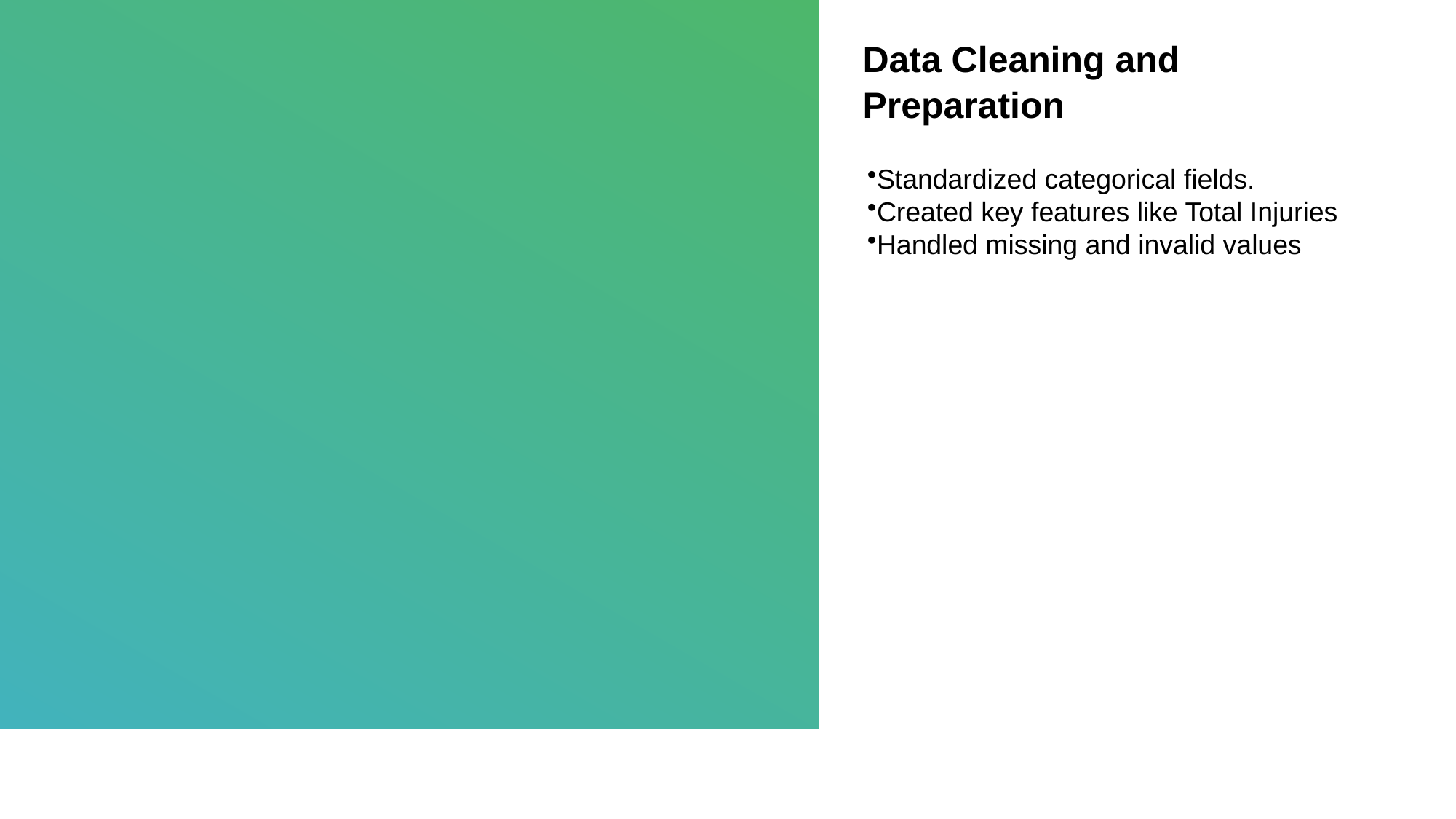

Data Cleaning and Preparation
Standardized categorical fields.
Created key features like Total Injuries
Handled missing and invalid values